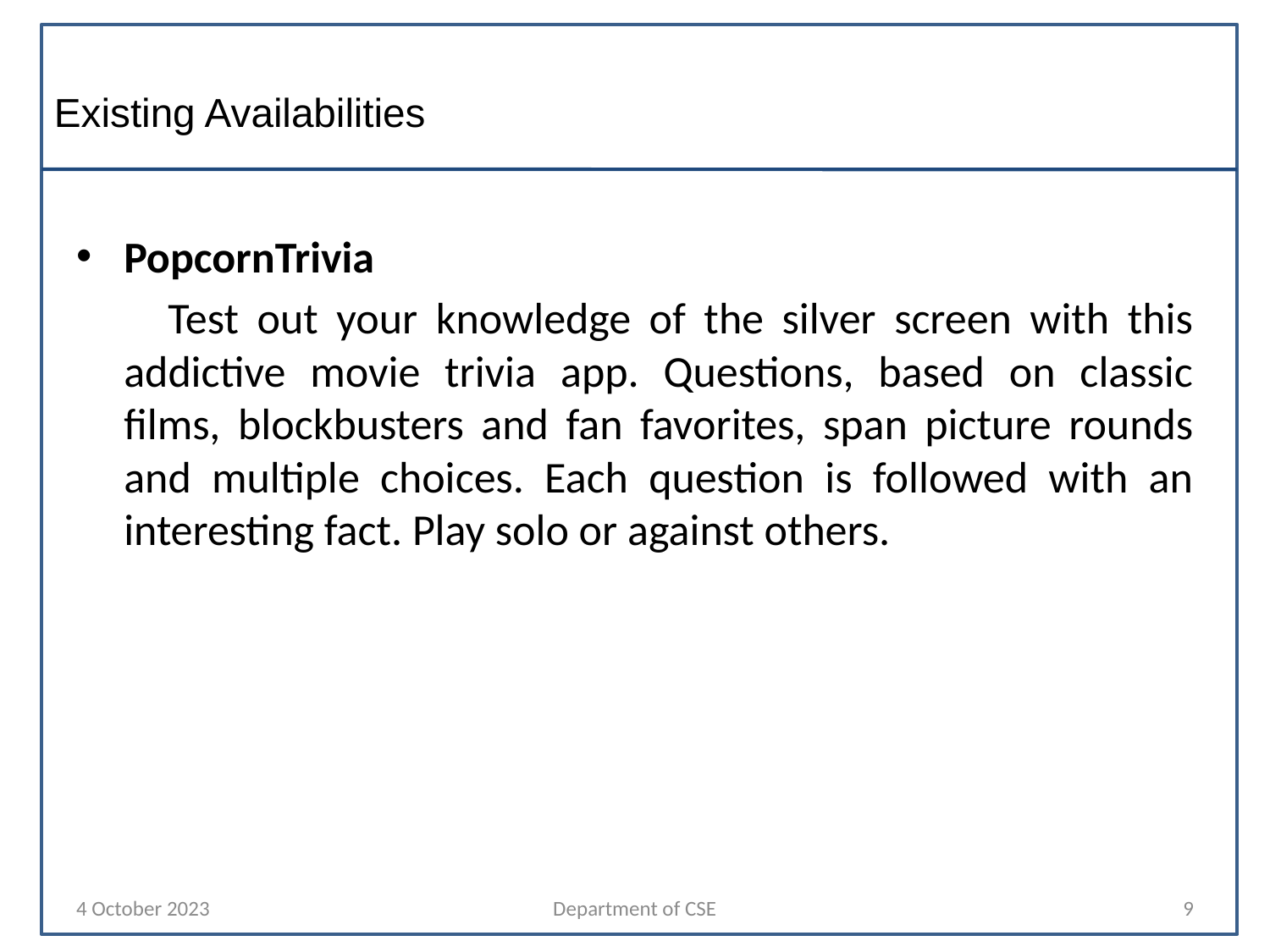

# Existing Availabilities
PopcornTrivia
     Test out your knowledge of the silver screen with this addictive movie trivia app. Questions, based on classic films, blockbusters and fan favorites, span picture rounds and multiple choices. Each question is followed with an interesting fact. Play solo or against others.

4 October 2023
Department of CSE
9